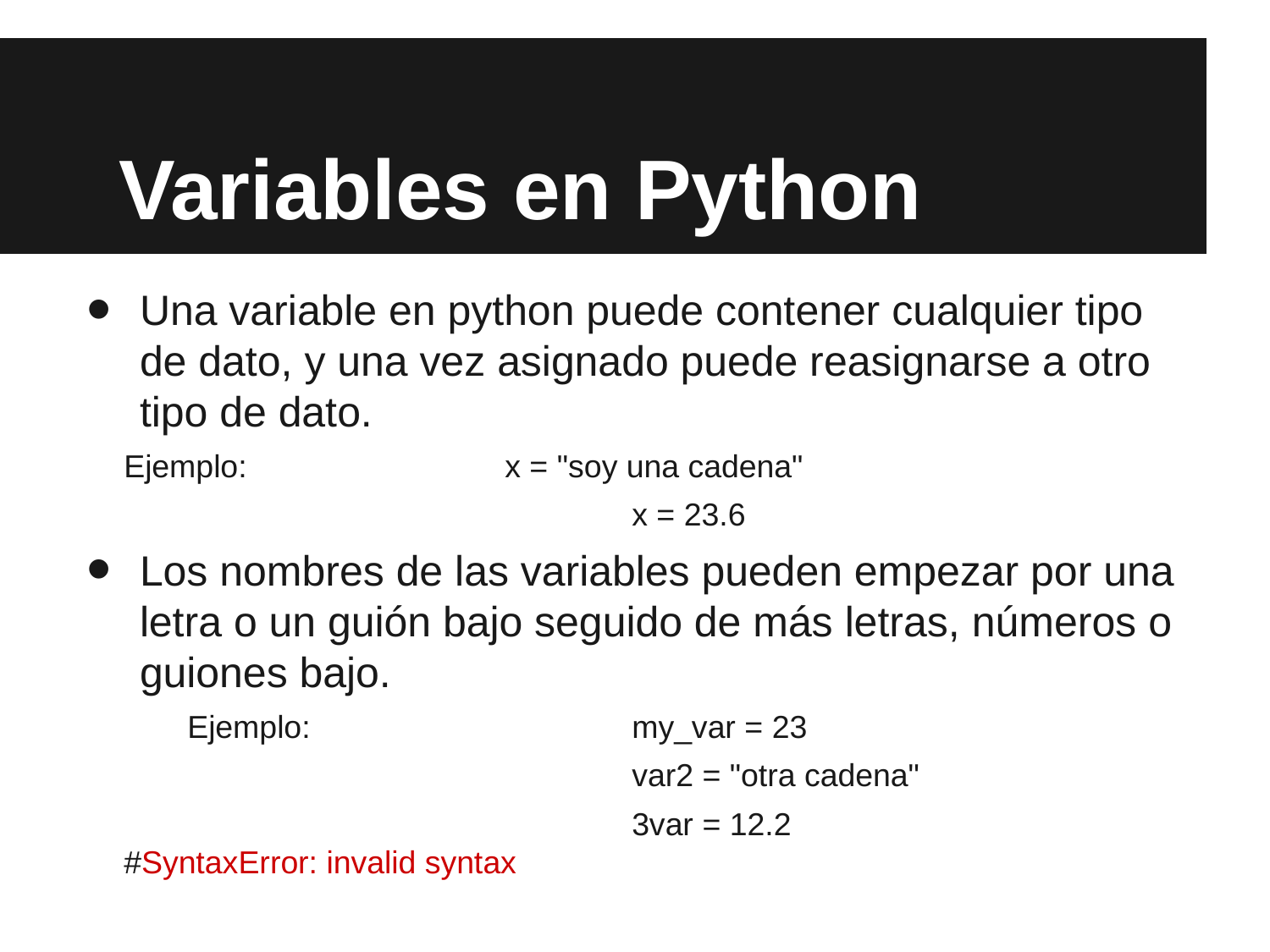

# Variables en Python
Una variable en python puede contener cualquier tipo de dato, y una vez asignado puede reasignarse a otro tipo de dato.
	Ejemplo:			x = "soy una cadena"
					x = 23.6
Los nombres de las variables pueden empezar por una letra o un guión bajo seguido de más letras, números o guiones bajo.
Ejemplo:			my_var = 23
				var2 = "otra cadena"
				3var = 12.2			#SyntaxError: invalid syntax